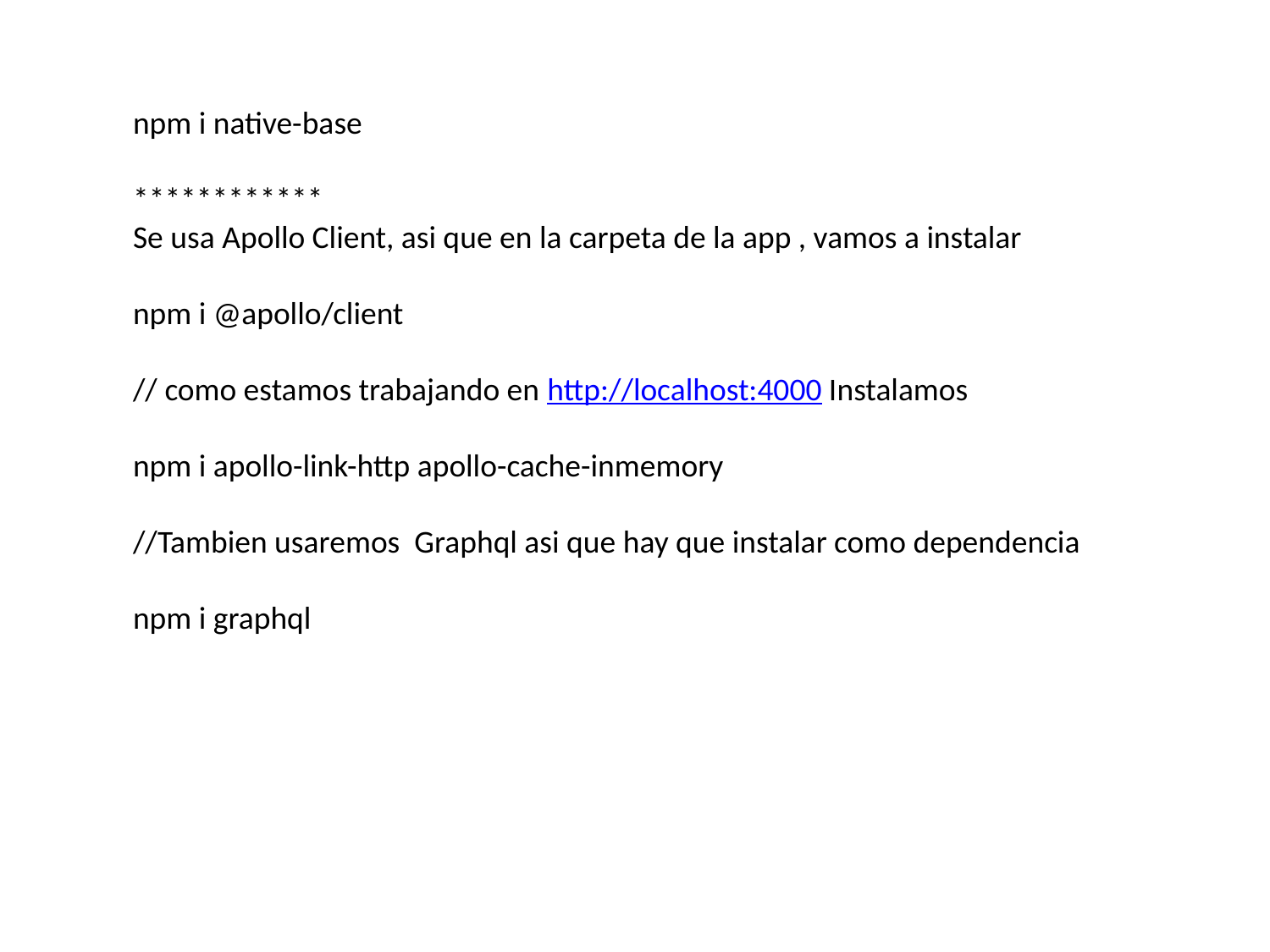

npm i native-base

************
Se usa Apollo Client, asi que en la carpeta de la app , vamos a instalar

npm i @apollo/client

// como estamos trabajando en http://localhost:4000 Instalamos

npm i apollo-link-http apollo-cache-inmemory

//Tambien usaremos  Graphql asi que hay que instalar como dependencia

npm i graphql